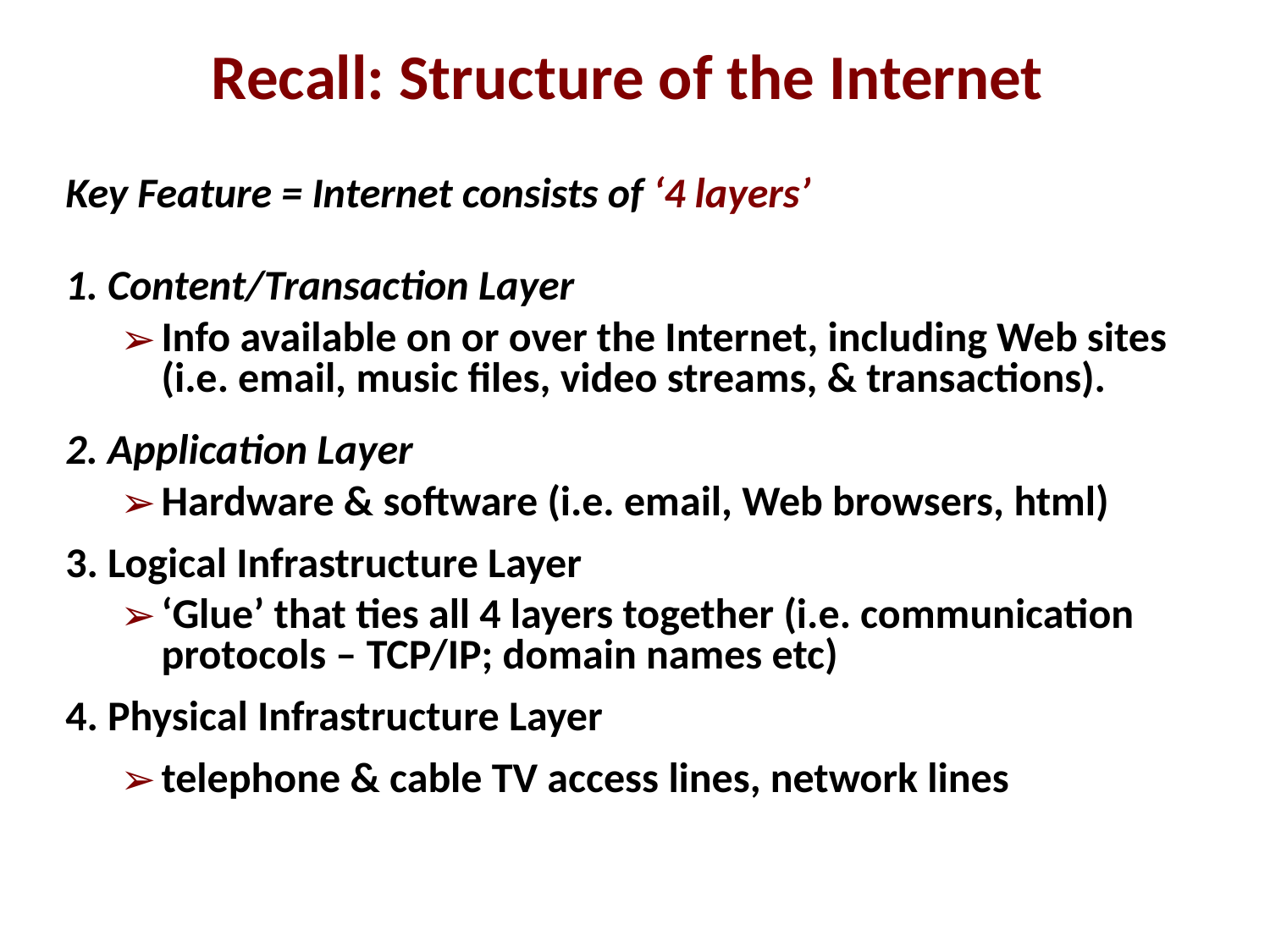

Recall: Structure of the Internet
Key Feature = Internet consists of ‘4 layers’
1. Content/Transaction Layer
Info available on or over the Internet, including Web sites (i.e. email, music files, video streams, & transactions).
2. Application Layer
Hardware & software (i.e. email, Web browsers, html)
3. Logical Infrastructure Layer
‘Glue’ that ties all 4 layers together (i.e. communication protocols – TCP/IP; domain names etc)
4. Physical Infrastructure Layer
telephone & cable TV access lines, network lines